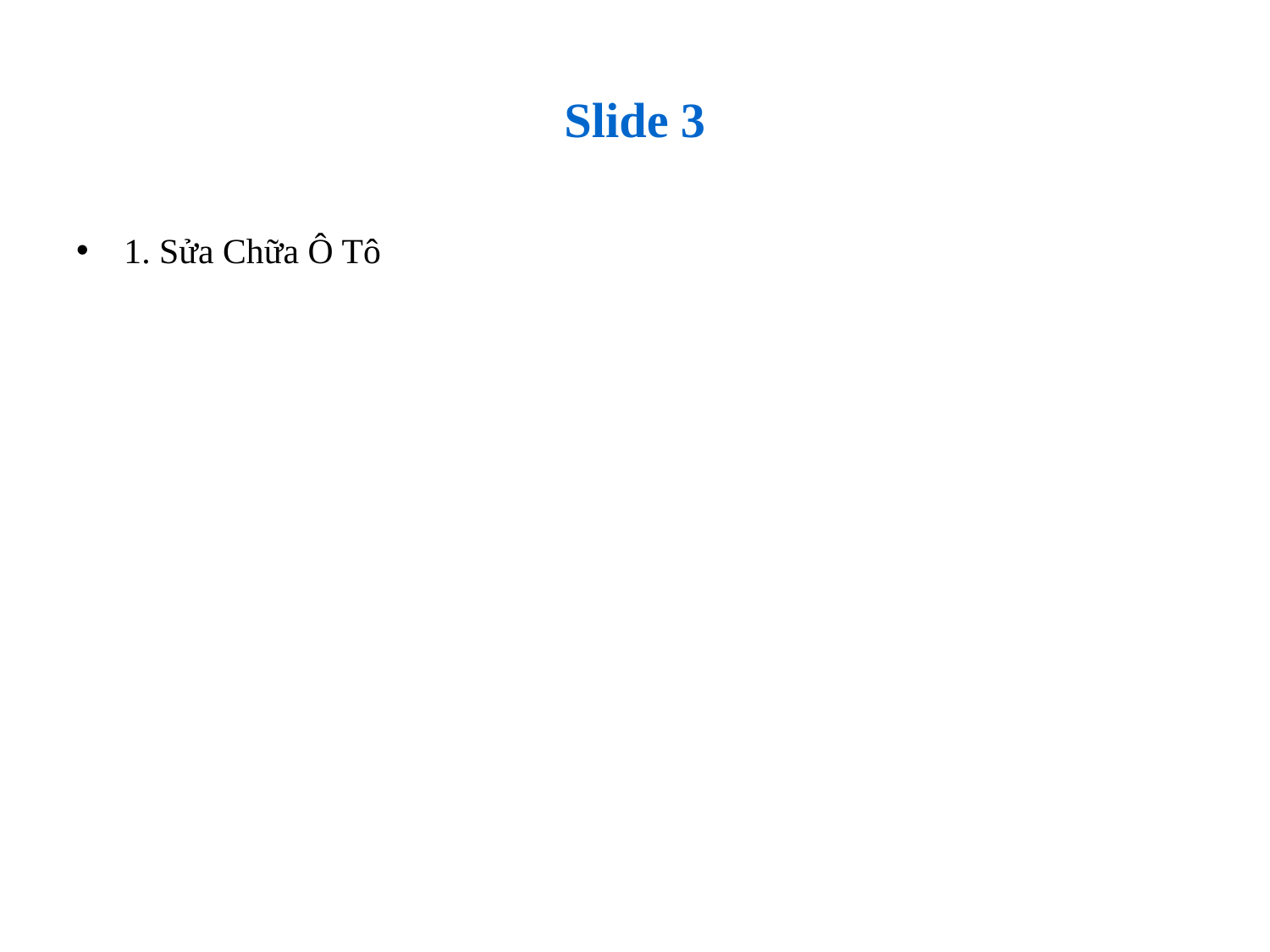

# Slide 3
1. Sửa Chữa Ô Tô